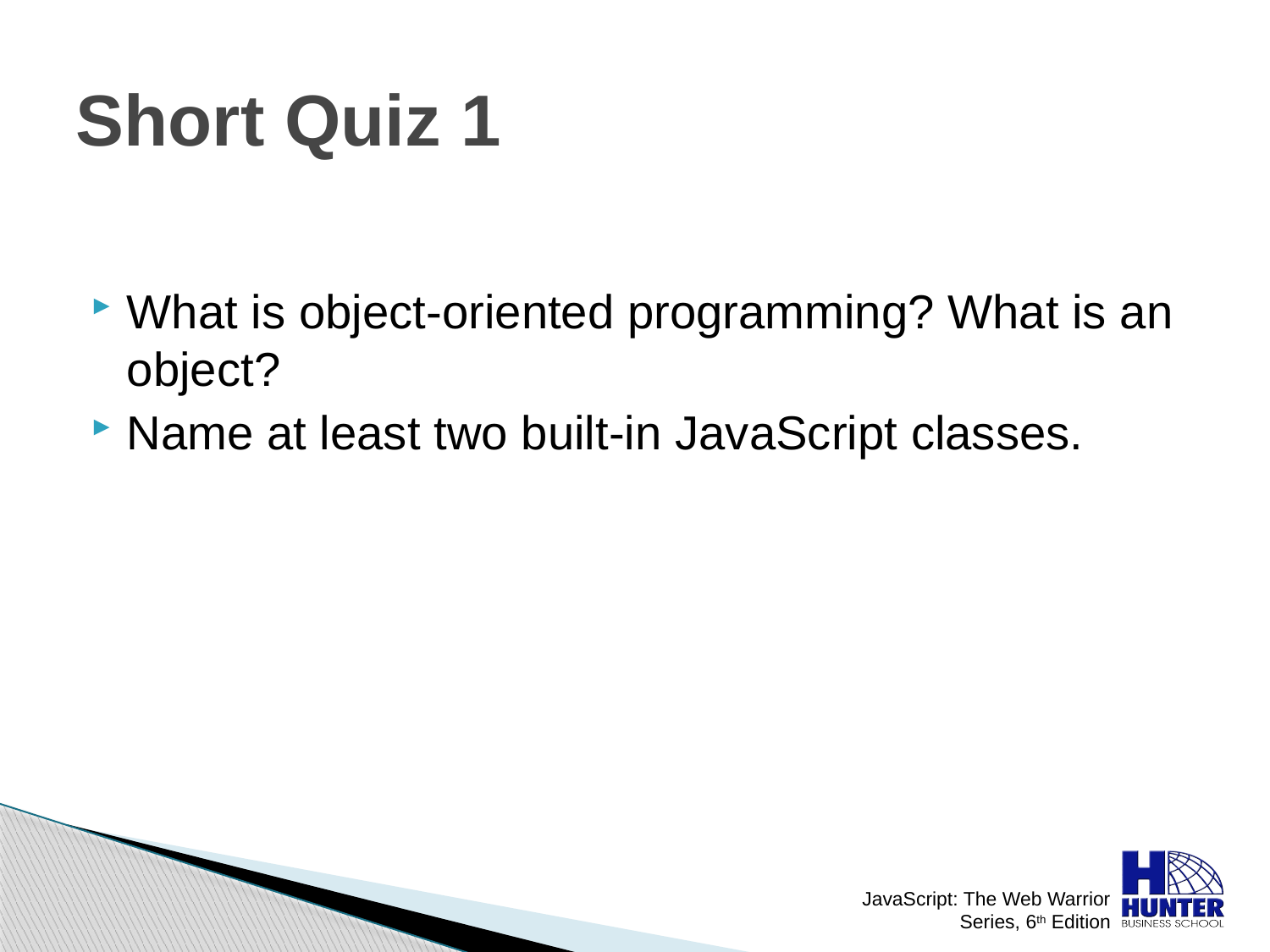

# Short Quiz 1
What is object-oriented programming? What is an object?
Name at least two built-in JavaScript classes.